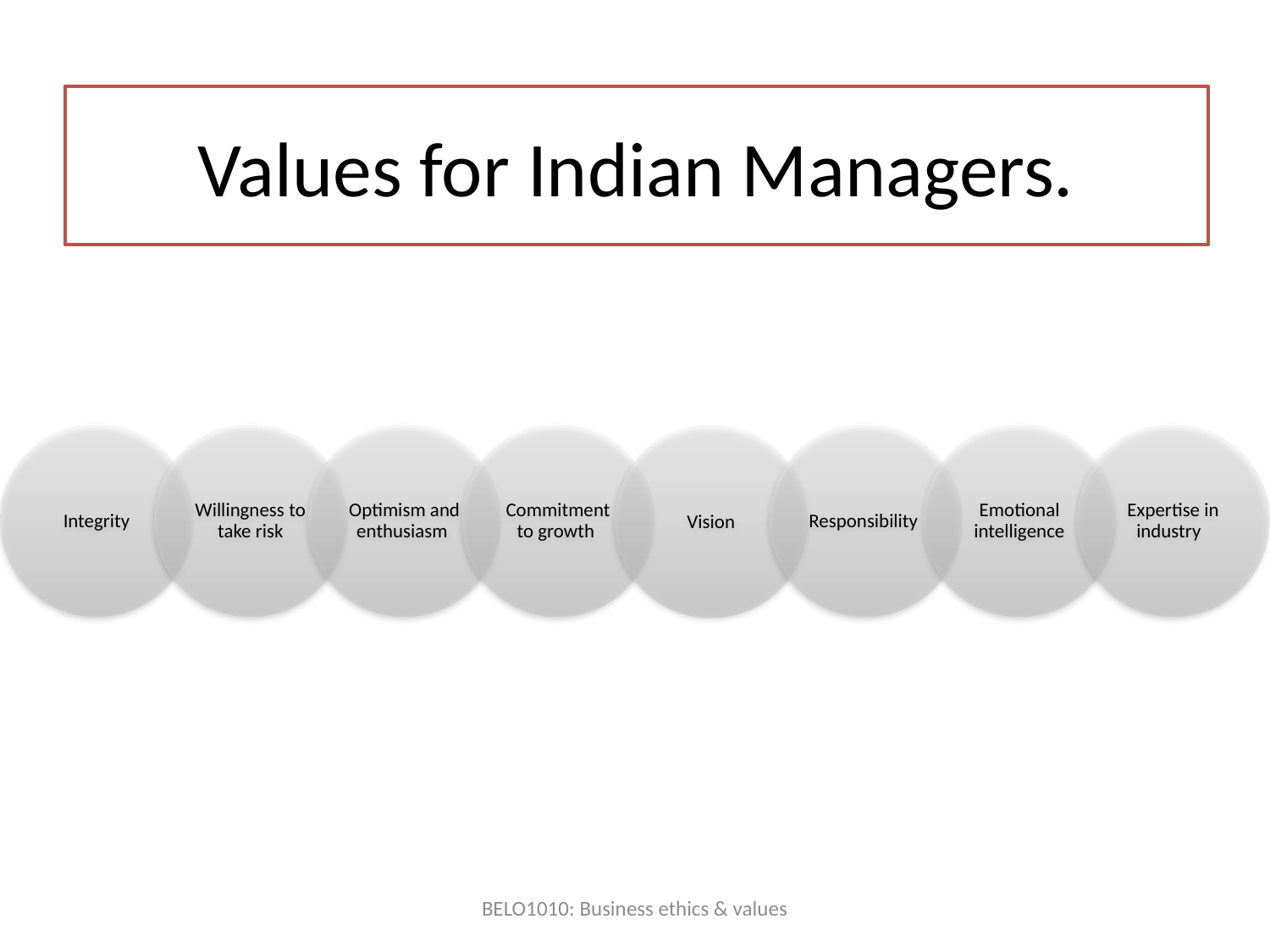

# Values for Indian Managers.
Integrity
Willingness to take risk
Optimism and enthusiasm
Commitment to growth
Vision
Responsibility
Emotional intelligence
Expertise in industry
BELO1010: Business ethics & values